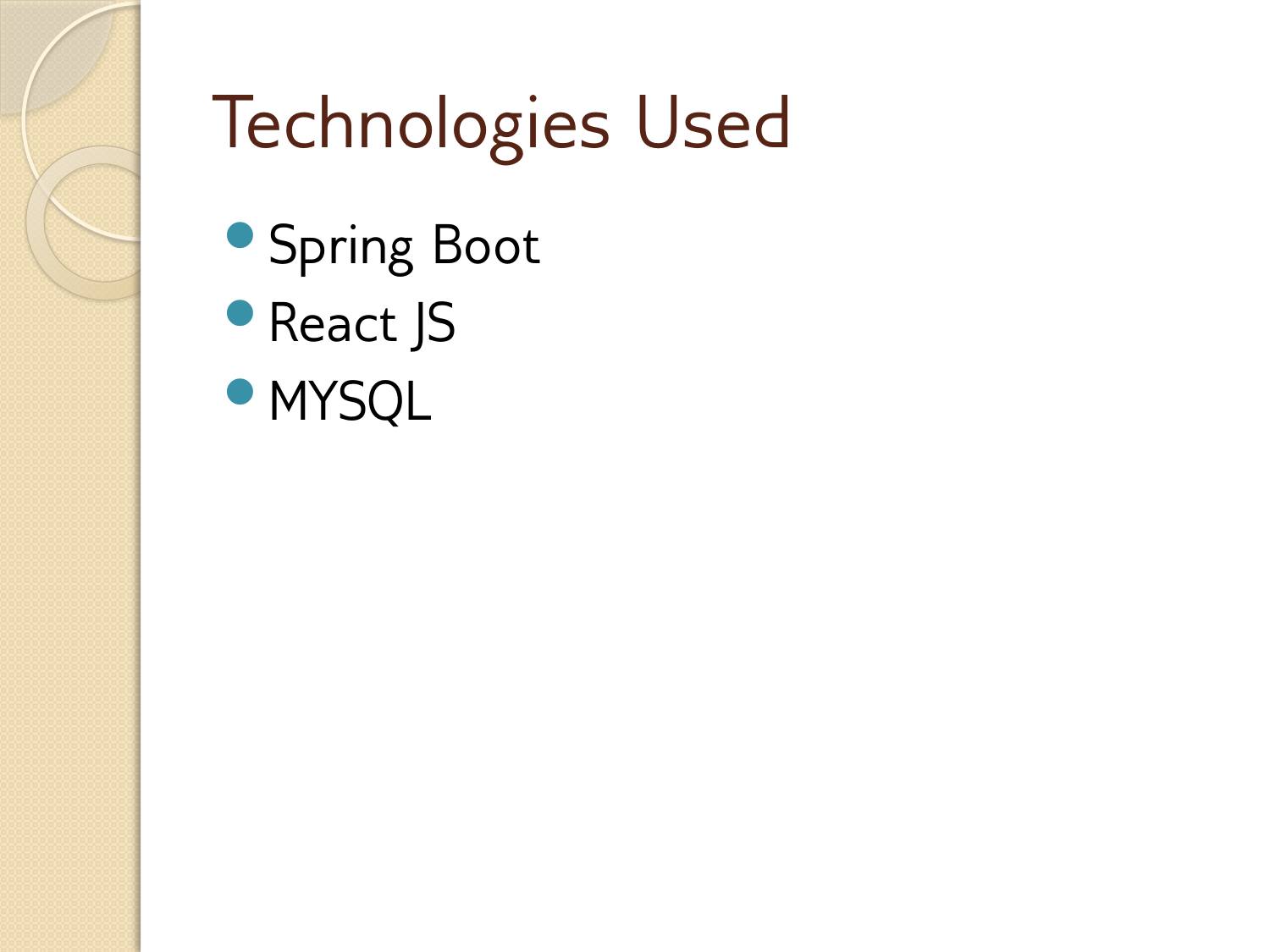

# Technologies Used
Spring Boot
React JS
MYSQL